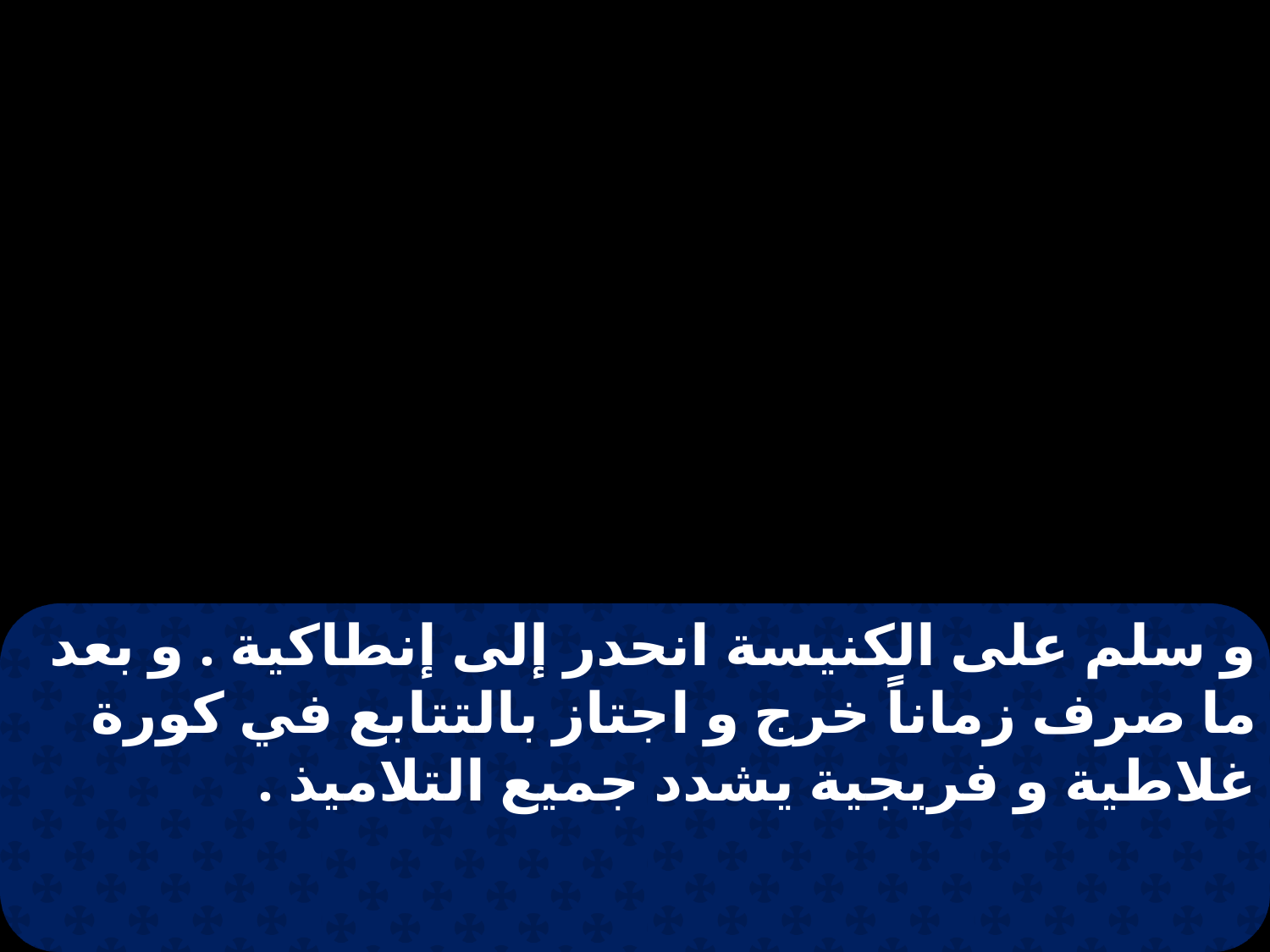

و سلم على الكنيسة انحدر إلى إنطاكية . و بعد ما صرف زماناً خرج و اجتاز بالتتابع في كورة غلاطية و فريجية يشدد جميع التلاميذ .